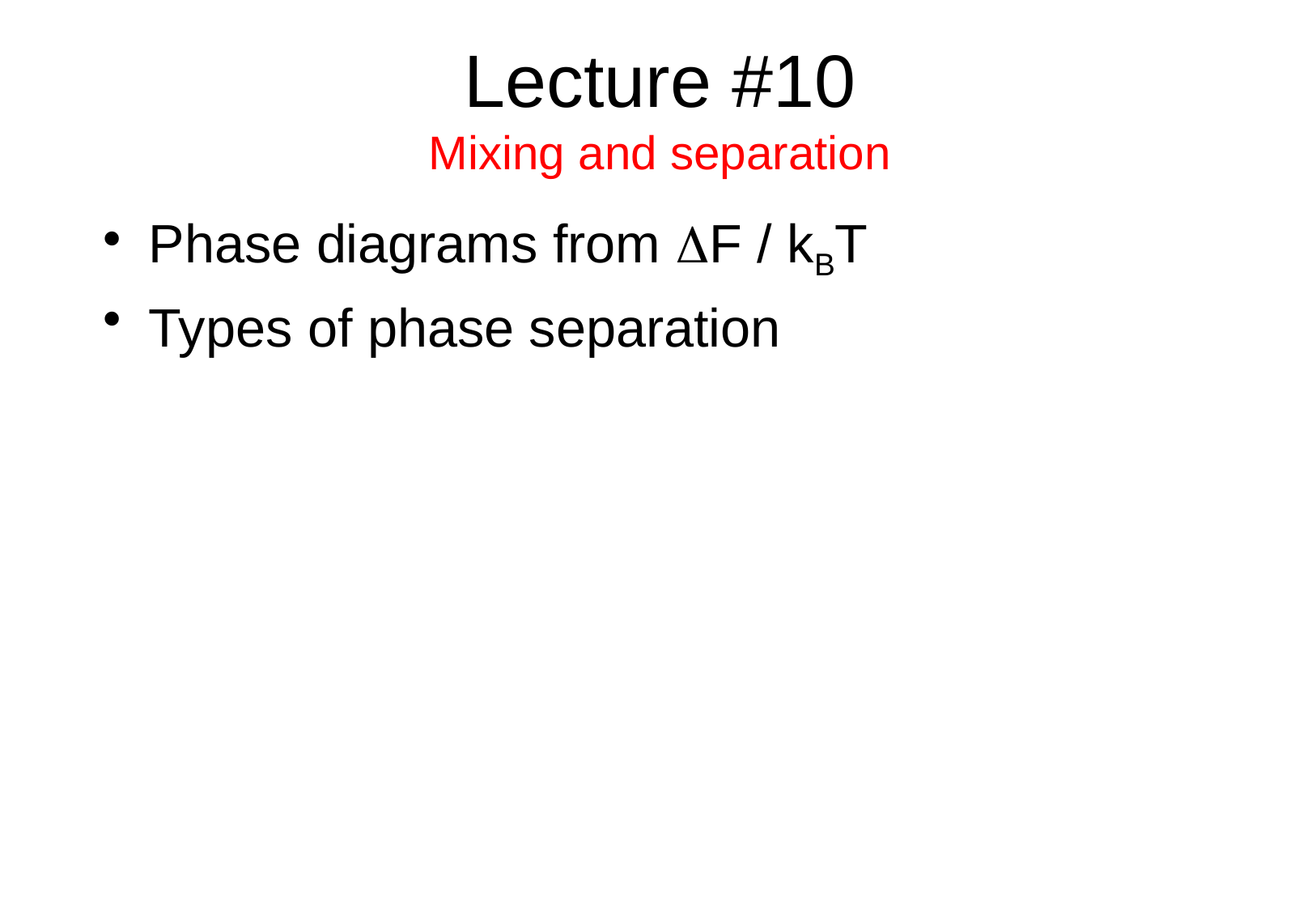

# Lecture #10 Mixing and separation
Phase diagrams from ΔF / kBT
Types of phase separation